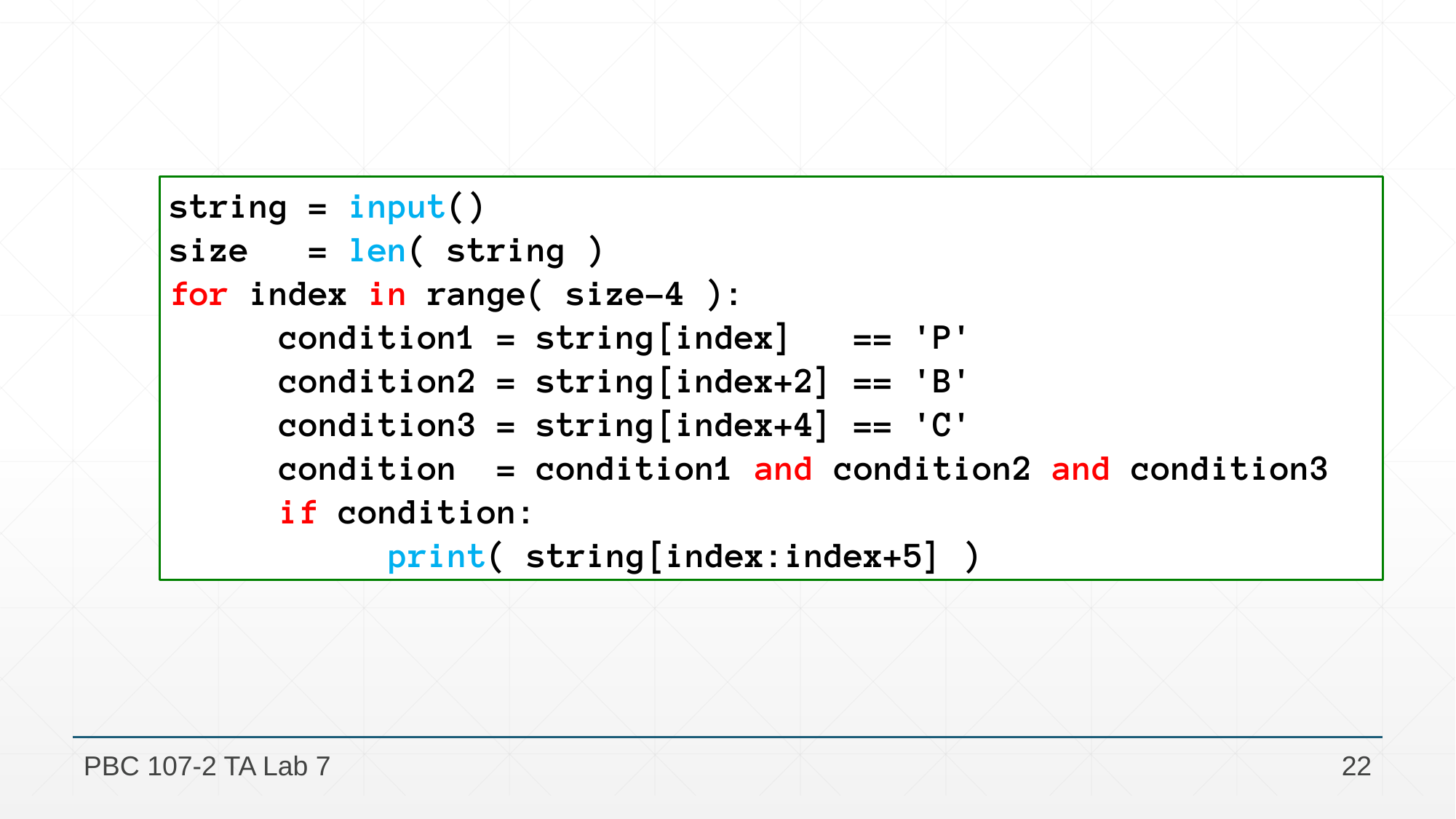

#
string = input()
size   = len( string )
for index in range( size-4 ):
	condition1 = string[index]   == 'P'
	condition2 = string[index+2] == 'B'
	condition3 = string[index+4] == 'C'
	condition  = condition1 and condition2 and condition3
	if condition:
		print( string[index:index+5] )

PBC 107-2 TA Lab 7
22